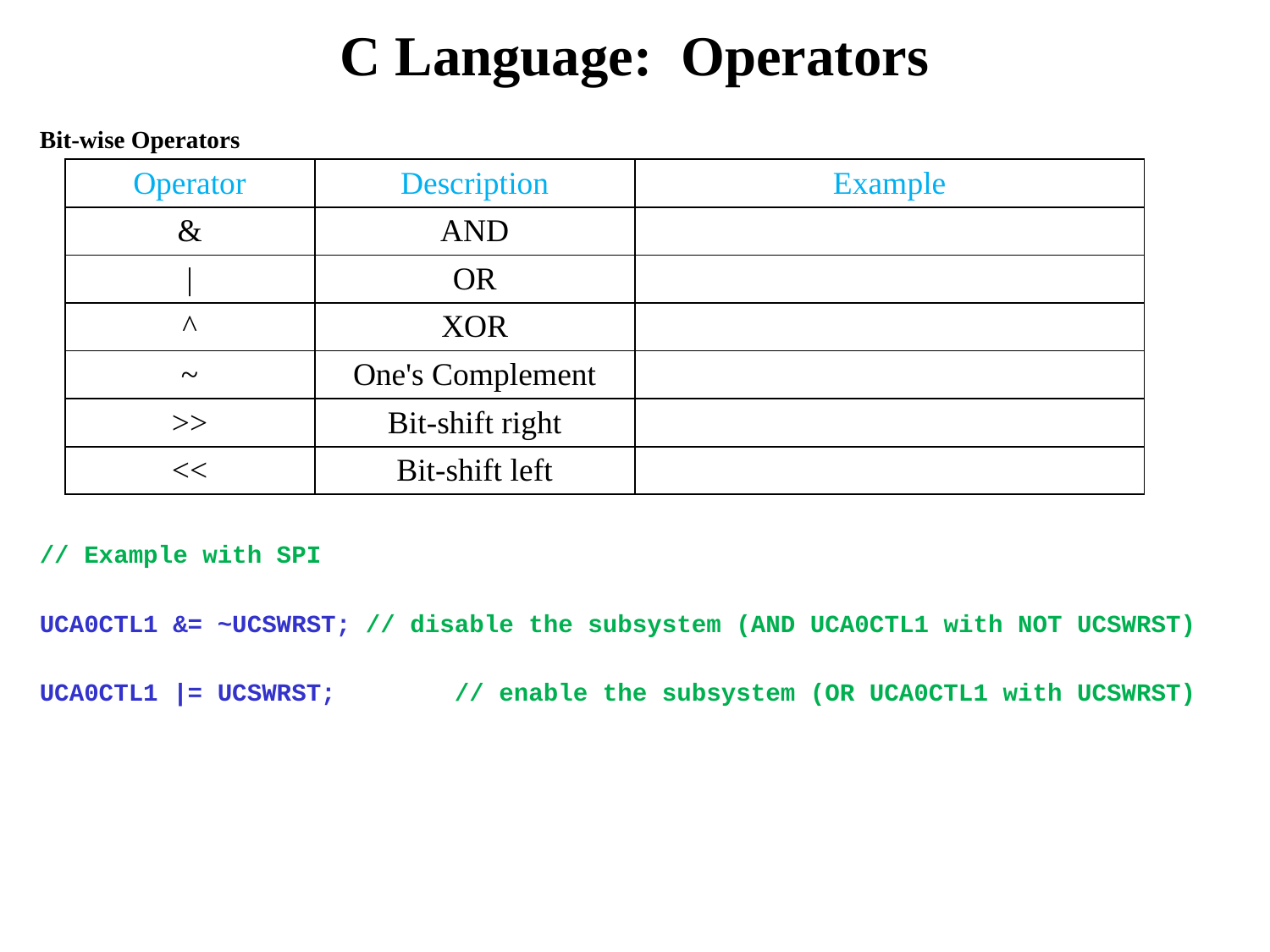

# C Language:  Operators
Bit-wise Operators

// Example with SPI

UCA0CTL1 &= ~UCSWRST; // disable the subsystem (AND UCA0CTL1 with NOT UCSWRST)

UCA0CTL1 |= UCSWRST;        // enable the subsystem (OR UCA0CTL1 with UCSWRST)
| Operator | Description | Example |
| --- | --- | --- |
| & | AND |  |
| | | OR |  |
| ^ | XOR |  |
| ~ | One's Complement |  |
| >> | Bit-shift right |  |
| << | Bit-shift left |  |